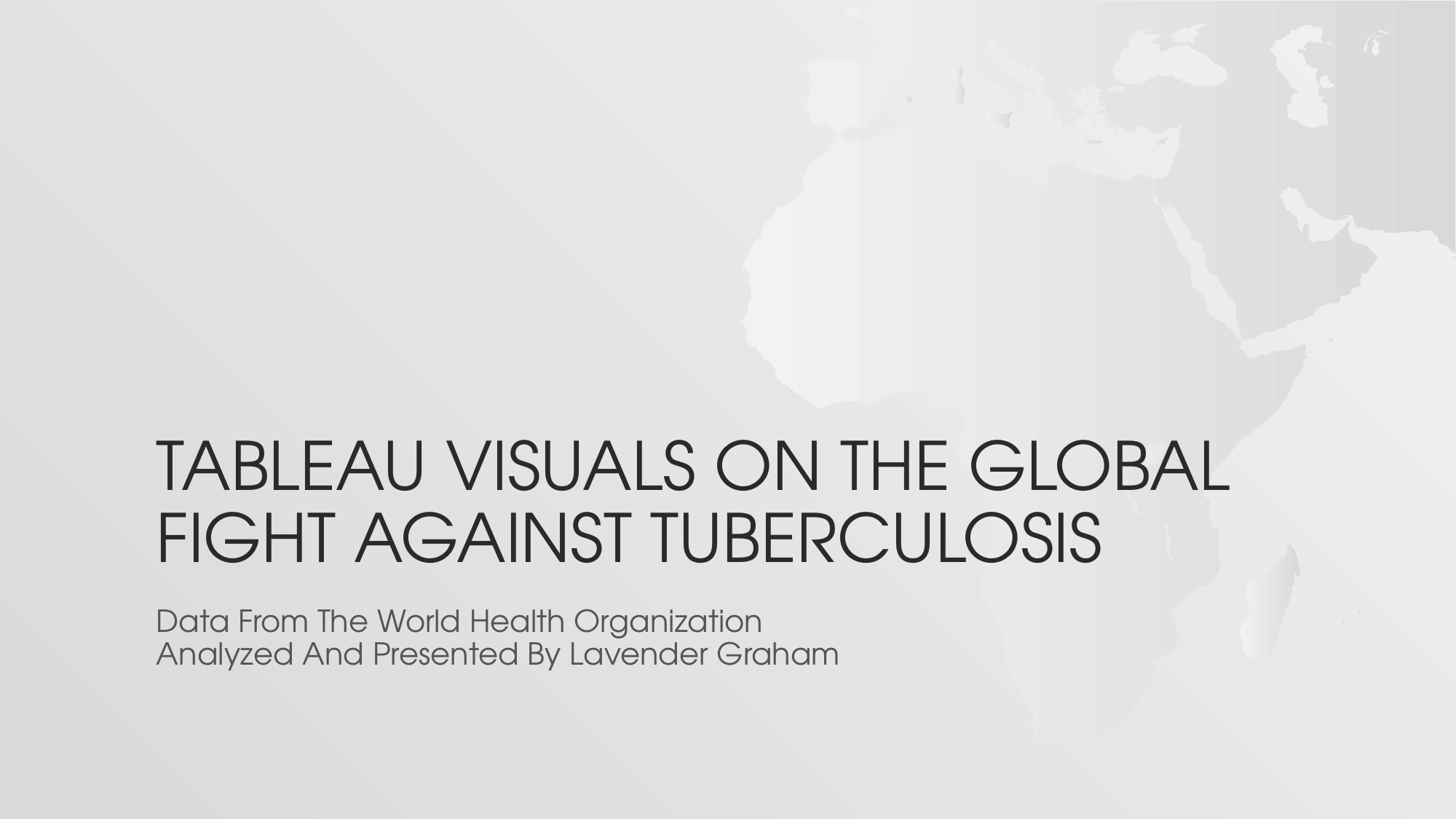

# Tableau Visuals On The Global Fight Against Tuberculosis
Data From The World Health Organization
Analyzed And Presented By Lavender Graham